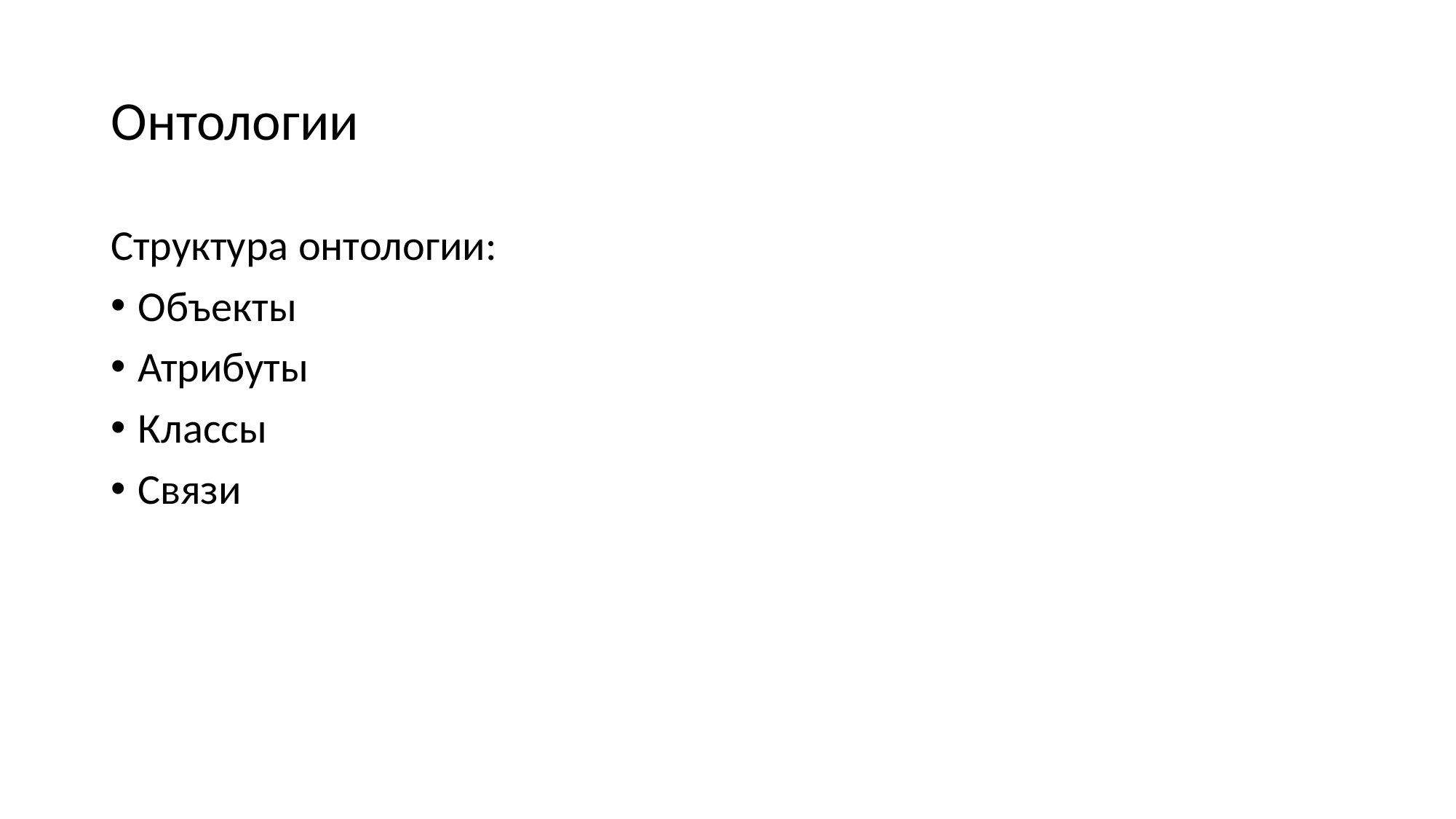

# Онтологии
Структура онтологии:
Объекты
Атрибуты
Классы
Связи